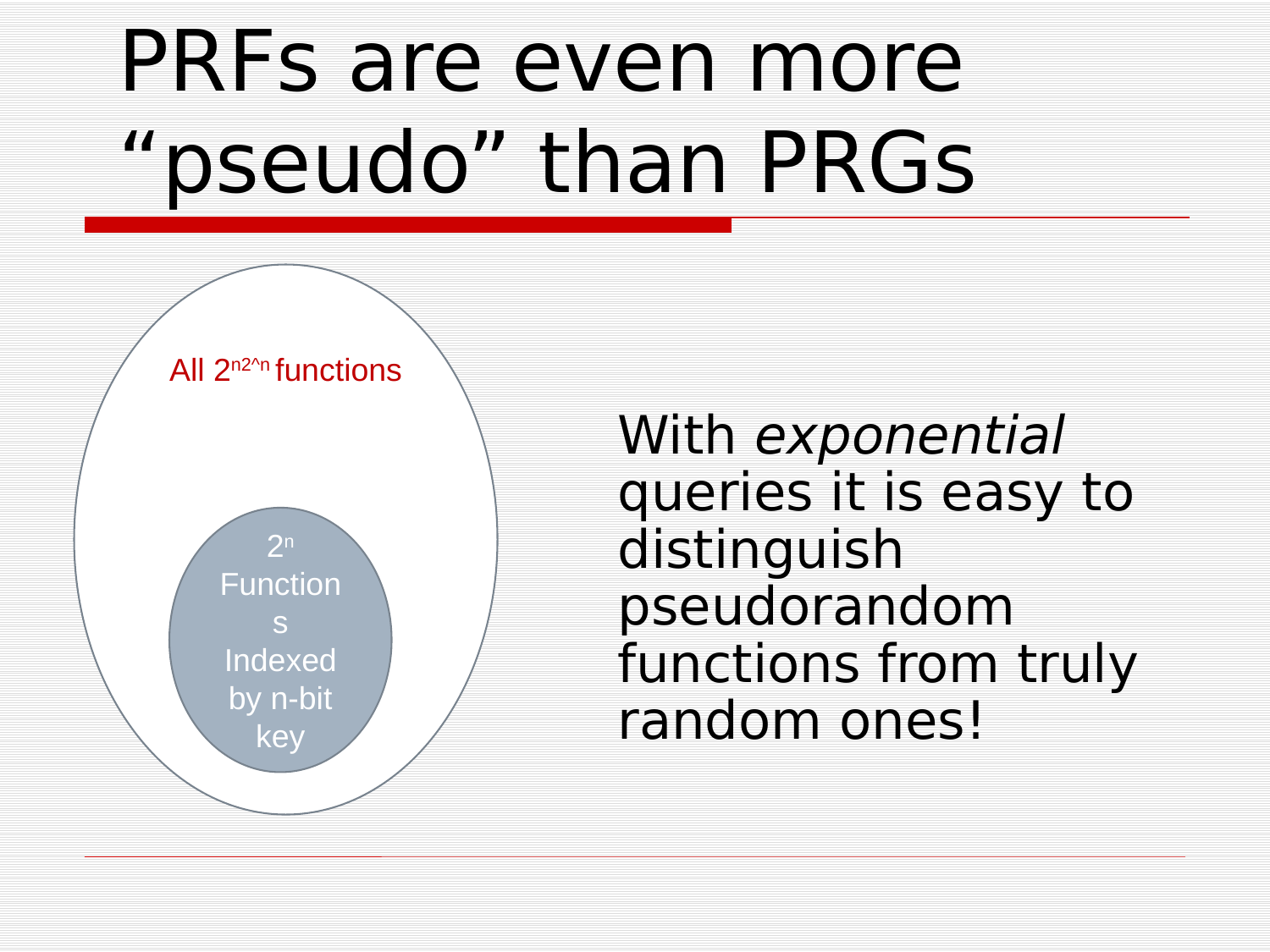

PRFs are even more “pseudo” than PRGs
All 2n2^n functions

	With exponential queries it is easy to distinguish pseudorandom functions from truly random ones!

2n
Functions
Indexed by n-bit key